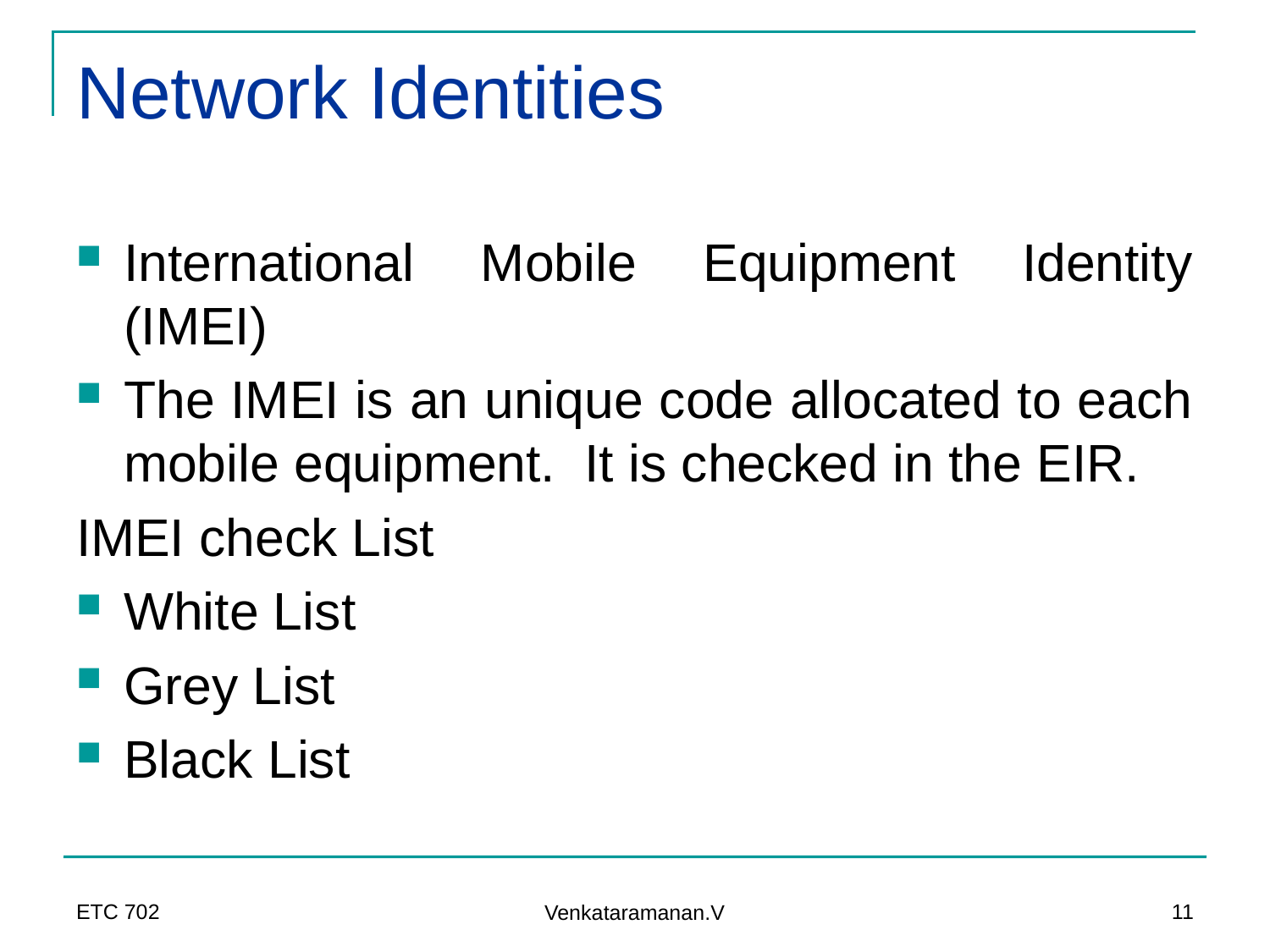

# Network Identities
International Mobile Equipment Identity (IMEI)
The IMEI is an unique code allocated to each mobile equipment.  It is checked in the EIR.
IMEI check List
White List
Grey List
Black List

ETC 702
11
Venkataramanan.V